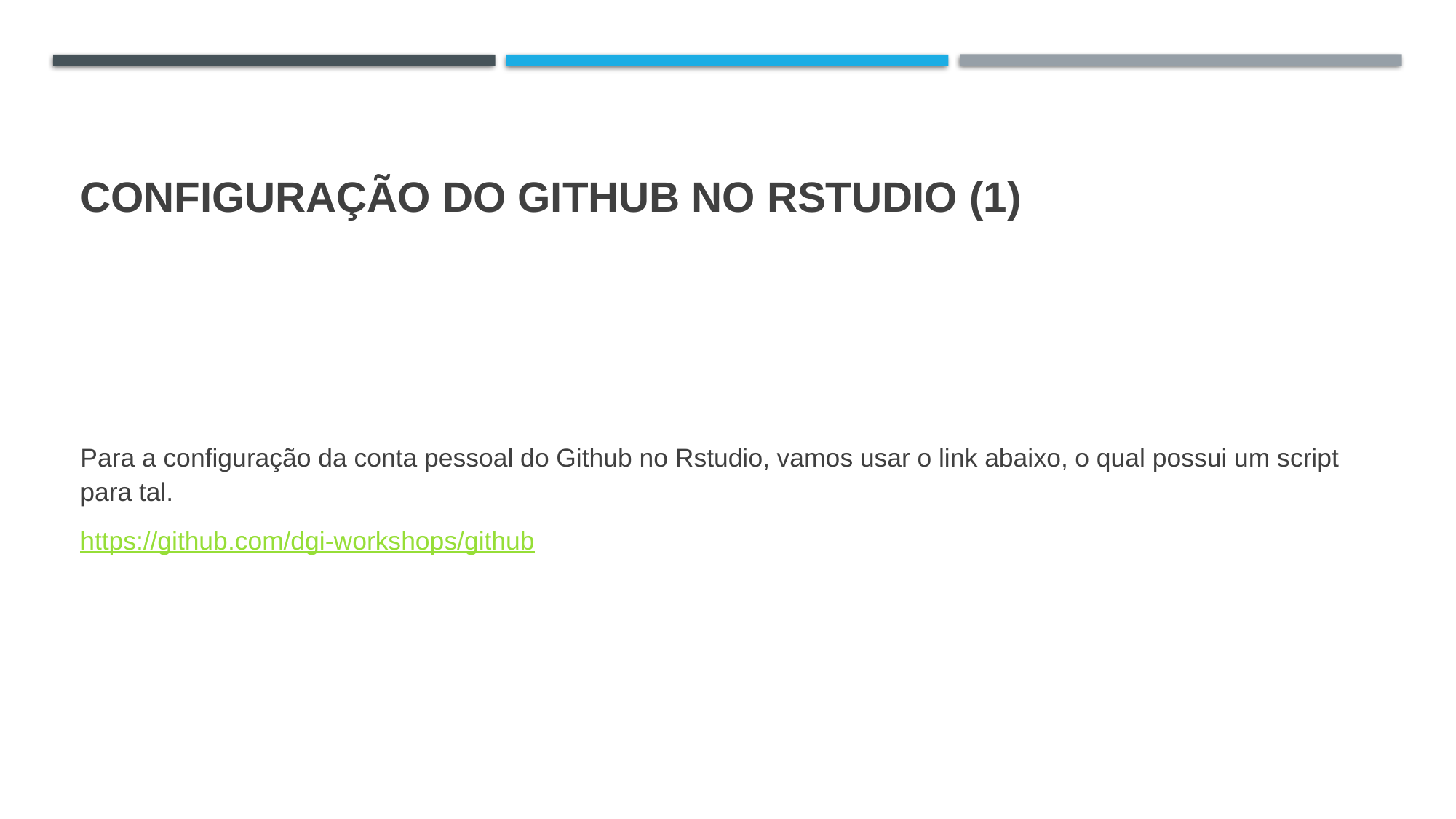

# Configuração do Github no Rstudio (1)
Para a configuração da conta pessoal do Github no Rstudio, vamos usar o link abaixo, o qual possui um script para tal.
https://github.com/dgi-workshops/github